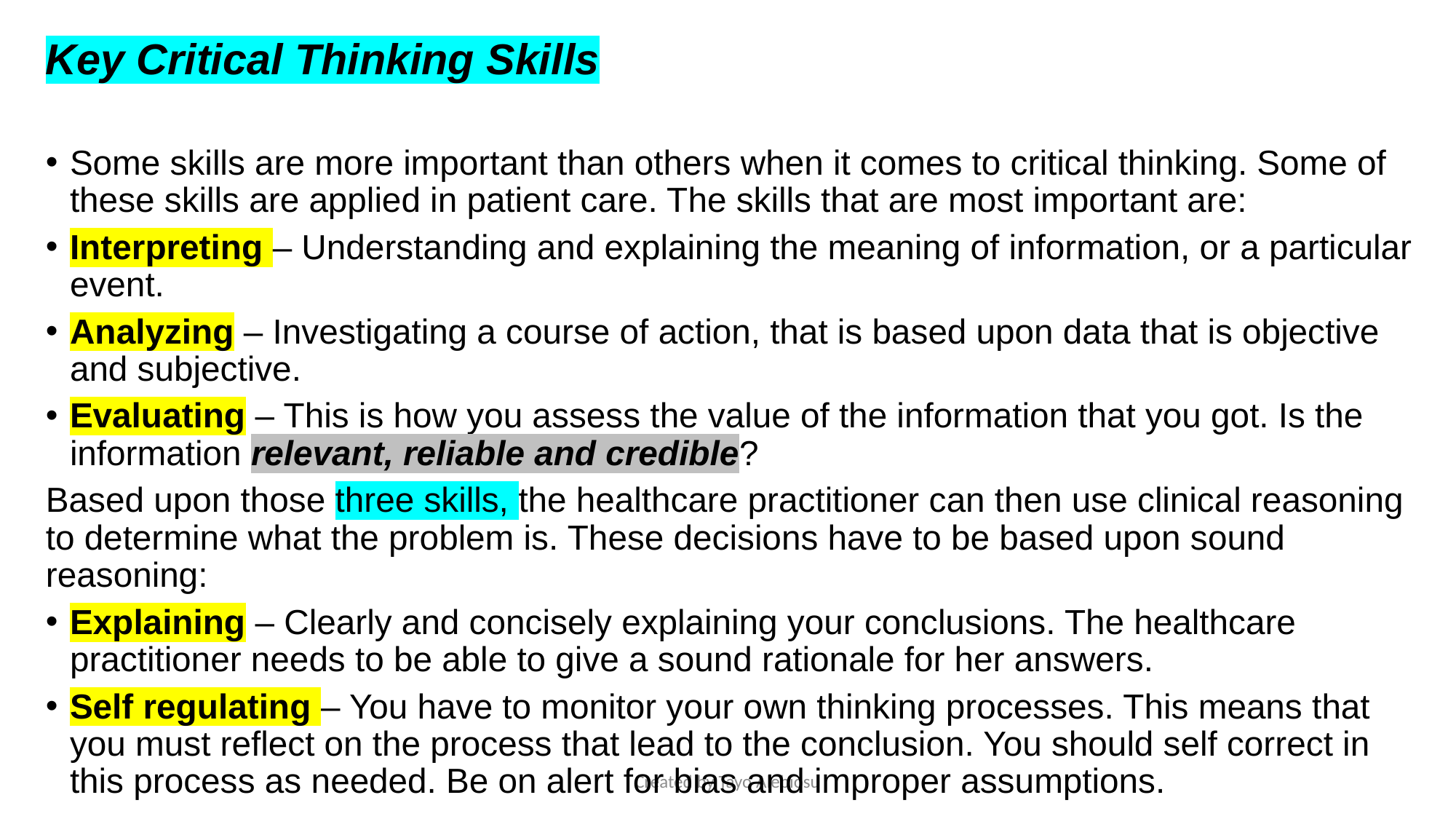

Key Critical Thinking Skills

Some skills are more important than others when it comes to critical thinking. Some of these skills are applied in patient care. The skills that are most important are:
Interpreting – Understanding and explaining the meaning of information, or a particular event.
Analyzing – Investigating a course of action, that is based upon data that is objective and subjective.
Evaluating – This is how you assess the value of the information that you got. Is the information relevant, reliable and credible?
Based upon those three skills, the healthcare practitioner can then use clinical reasoning to determine what the problem is. These decisions have to be based upon sound reasoning:
Explaining – Clearly and concisely explaining your conclusions. The healthcare practitioner needs to be able to give a sound rationale for her answers.
Self regulating – You have to monitor your own thinking processes. This means that you must reflect on the process that lead to the conclusion. You should self correct in this process as needed. Be on alert for bias and improper assumptions.

Created by Tayo Alebiosu